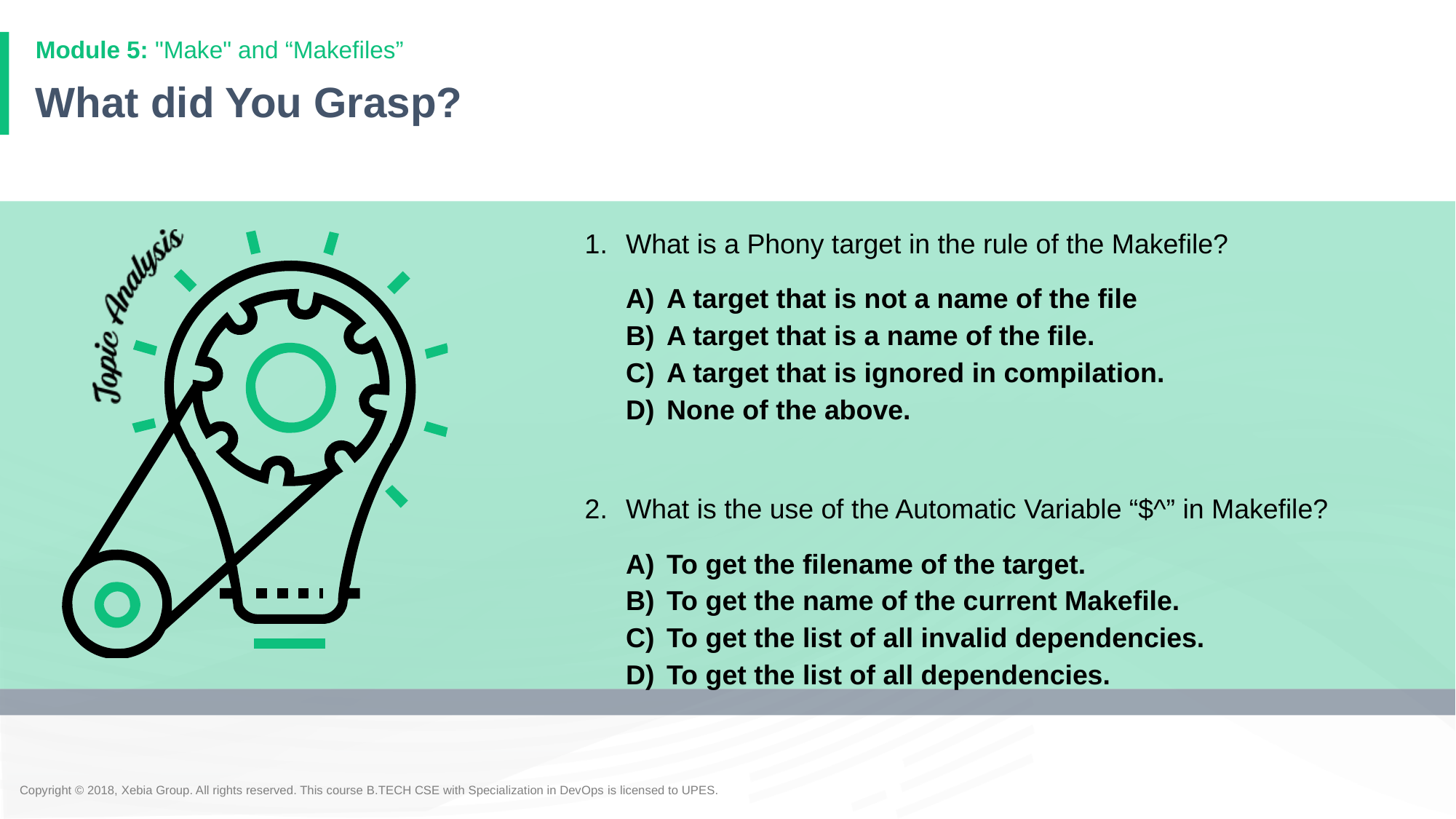

Module 5: "Make" and “Makefiles”
# What did You Grasp?
What is a Phony target in the rule of the Makefile?
A target that is not a name of the file
A target that is a name of the file.
A target that is ignored in compilation.
None of the above.

What is the use of the Automatic Variable “$^” in Makefile?
To get the filename of the target.
To get the name of the current Makefile.
To get the list of all invalid dependencies.
To get the list of all dependencies.